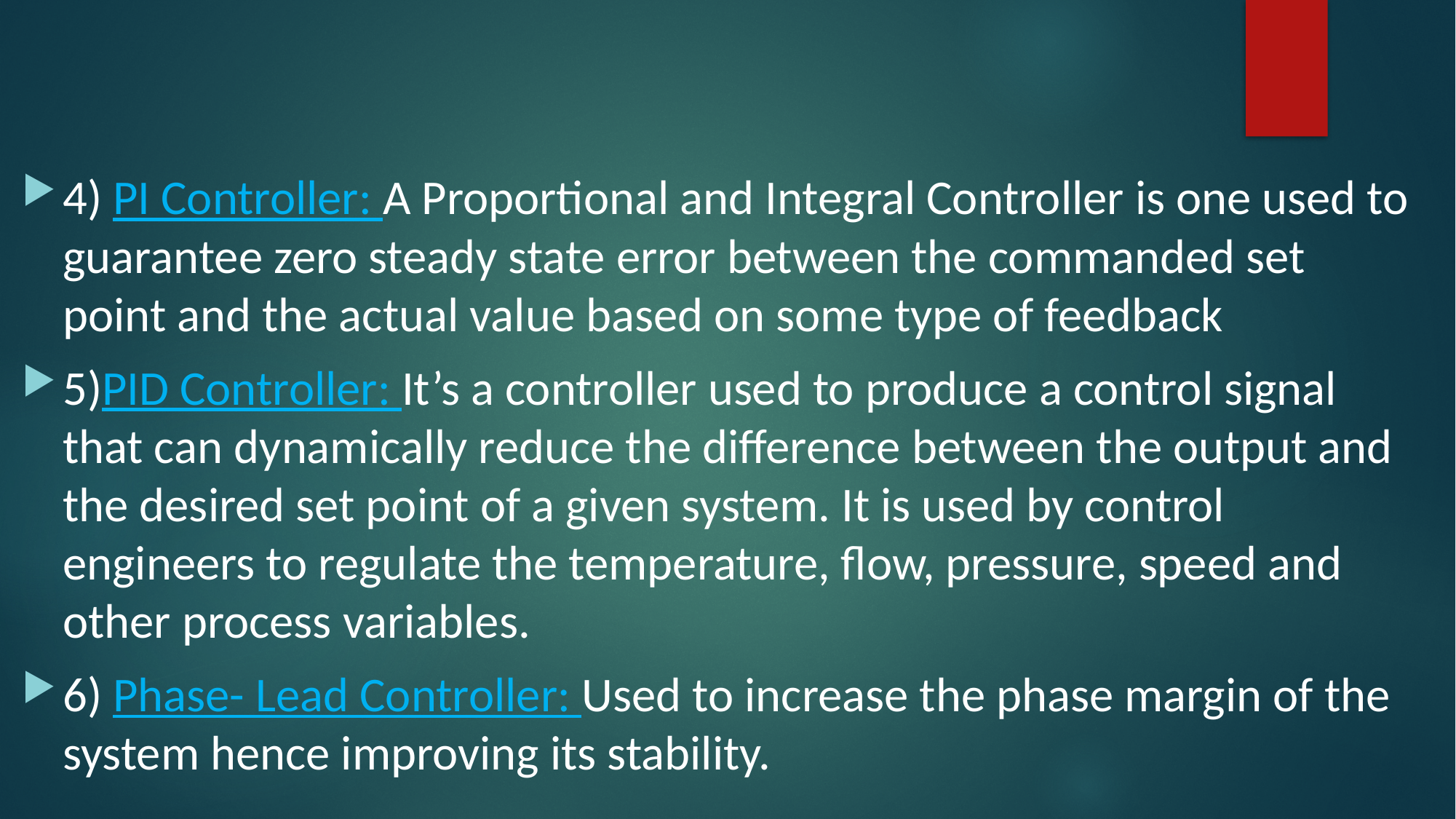

4) PI Controller: A Proportional and Integral Controller is one used to guarantee zero steady state error between the commanded set point and the actual value based on some type of feedback
5)PID Controller: It’s a controller used to produce a control signal that can dynamically reduce the difference between the output and the desired set point of a given system. It is used by control engineers to regulate the temperature, flow, pressure, speed and other process variables.
6) Phase- Lead Controller: Used to increase the phase margin of the system hence improving its stability.